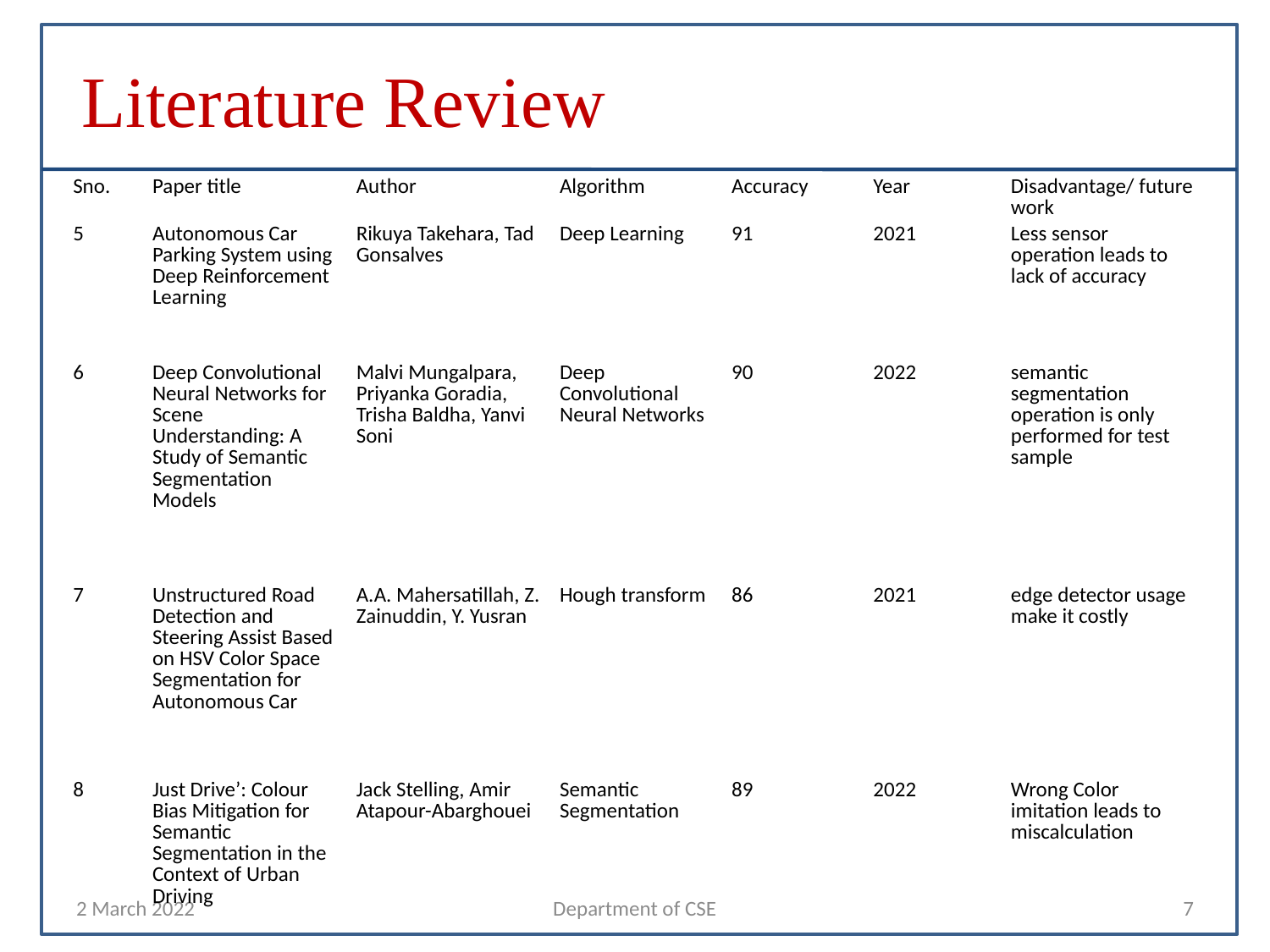

# Literature Review
| Sno. | Paper title | Author | Algorithm | Accuracy | Year | Disadvantage/ future work |
| --- | --- | --- | --- | --- | --- | --- |
| 5 | Autonomous Car Parking System using Deep Reinforcement Learning | Rikuya Takehara, Tad Gonsalves | Deep Learning | 91 | 2021 | Less sensor operation leads to lack of accuracy |
| 6 | Deep Convolutional Neural Networks for Scene Understanding: A Study of Semantic Segmentation Models | Malvi Mungalpara, Priyanka Goradia, Trisha Baldha, Yanvi Soni | Deep Convolutional Neural Networks | 90 | 2022 | semantic segmentation operation is only performed for test sample |
| 7 | Unstructured Road Detection and Steering Assist Based on HSV Color Space Segmentation for Autonomous Car | A.A. Mahersatillah, Z. Zainuddin, Y. Yusran | Hough transform | 86 | 2021 | edge detector usage make it costly |
| 8 | Just Drive’: Colour Bias Mitigation for Semantic Segmentation in the Context of Urban Driving | Jack Stelling, Amir Atapour-Abarghouei | Semantic Segmentation | 89 | 2022 | Wrong Color imitation leads to miscalculation |
2 March 2022
Department of CSE
7